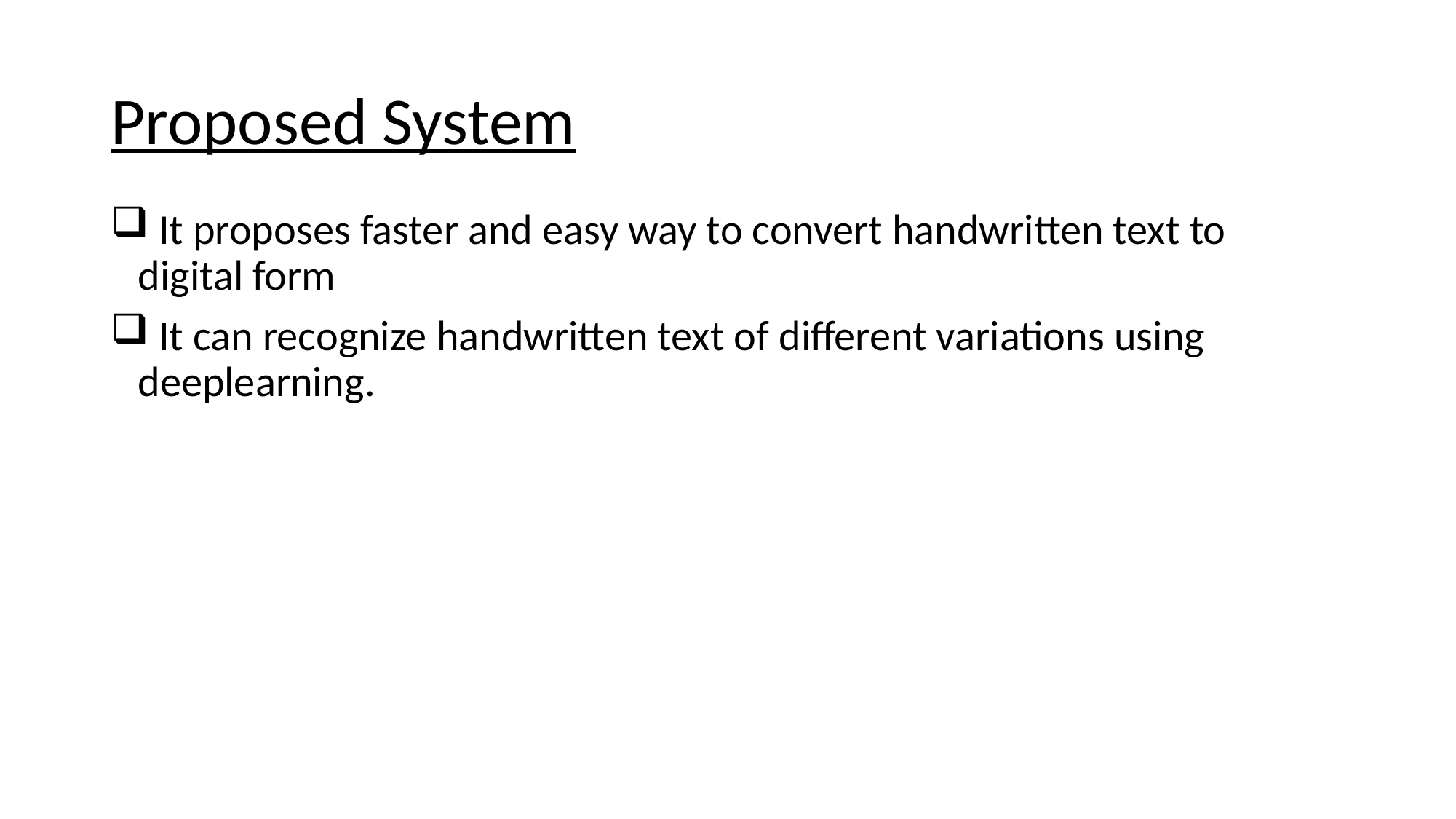

# Proposed System
 It proposes faster and easy way to convert handwritten text to digital form
 It can recognize handwritten text of different variations using deeplearning.